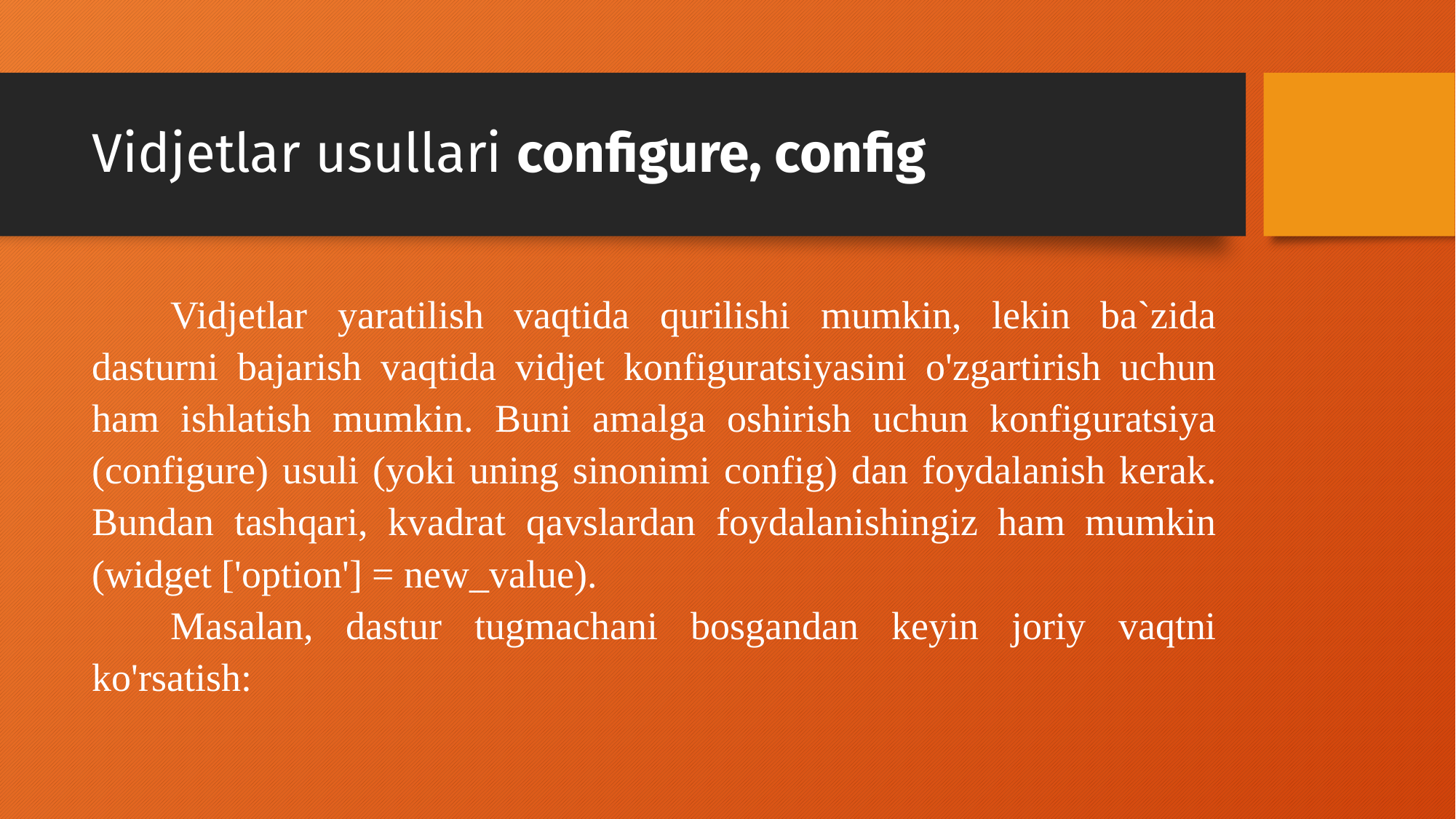

# Vidjetlar usullari configure, config
	Vidjetlar yaratilish vaqtida qurilishi mumkin, lekin ba`zida dasturni bajarish vaqtida vidjet konfiguratsiyasini o'zgartirish uchun ham ishlatish mumkin. Buni amalga oshirish uchun konfiguratsiya (configure) usuli (yoki uning sinonimi config) dan foydalanish kerak. Bundan tashqari, kvadrat qavslardan foydalanishingiz ham mumkin (widget ['option'] = new_value).
	Masalan, dastur tugmachani bosgandan keyin joriy vaqtni ko'rsatish: